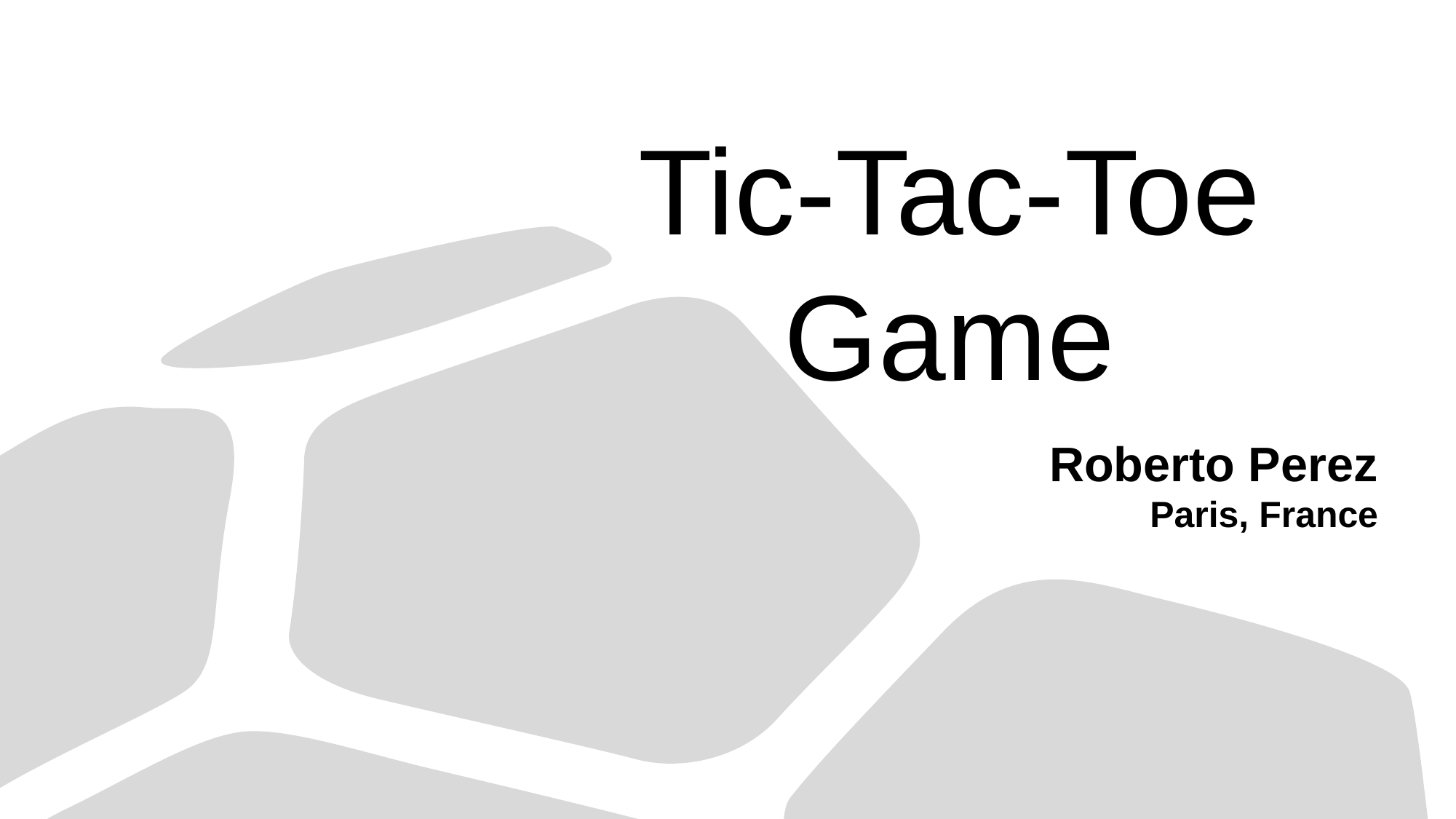

# Tic-Tac-Toe Game
Roberto Perez
Paris, France